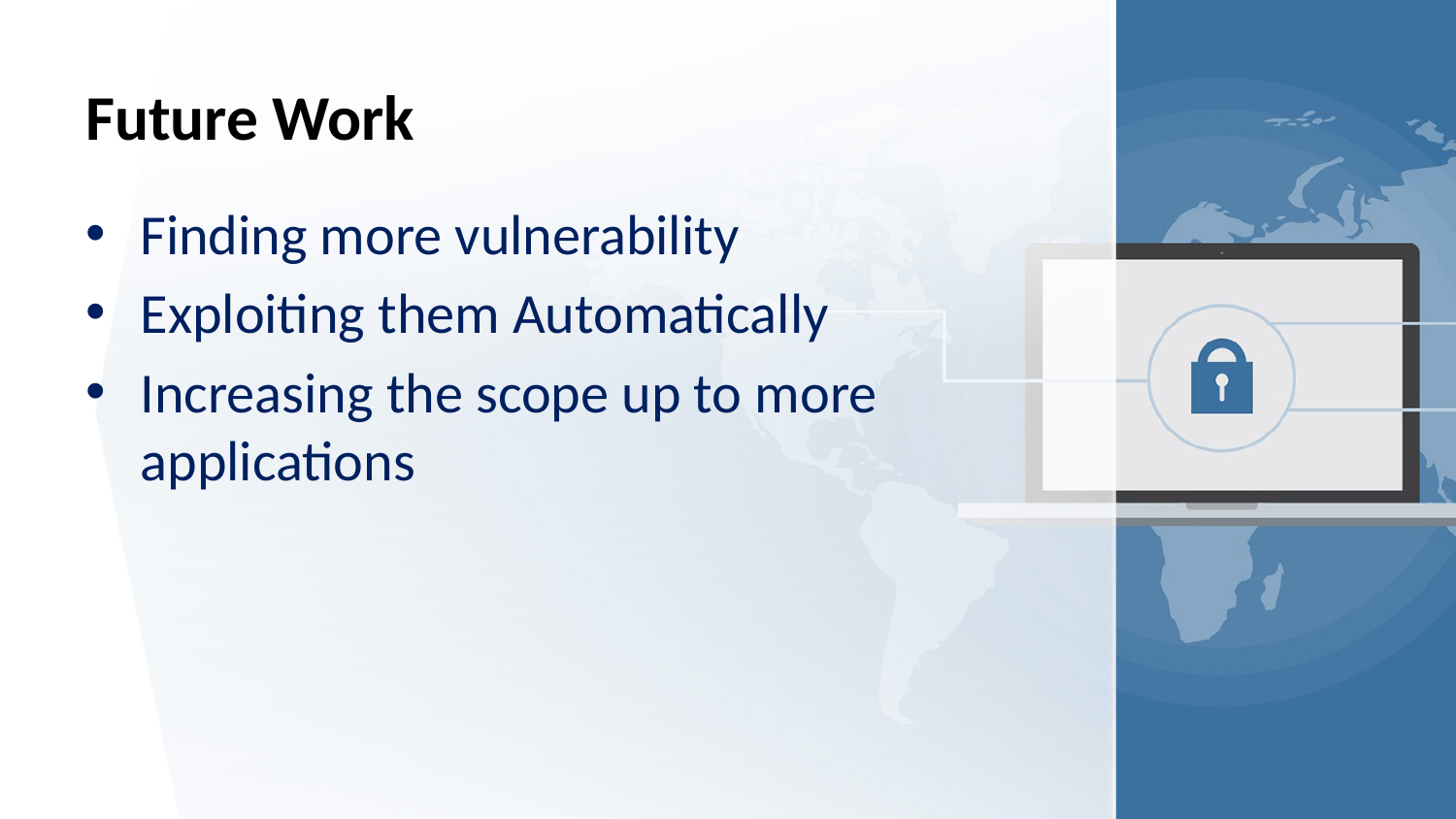

# Future Work
Finding more vulnerability
Exploiting them Automatically
Increasing the scope up to more applications